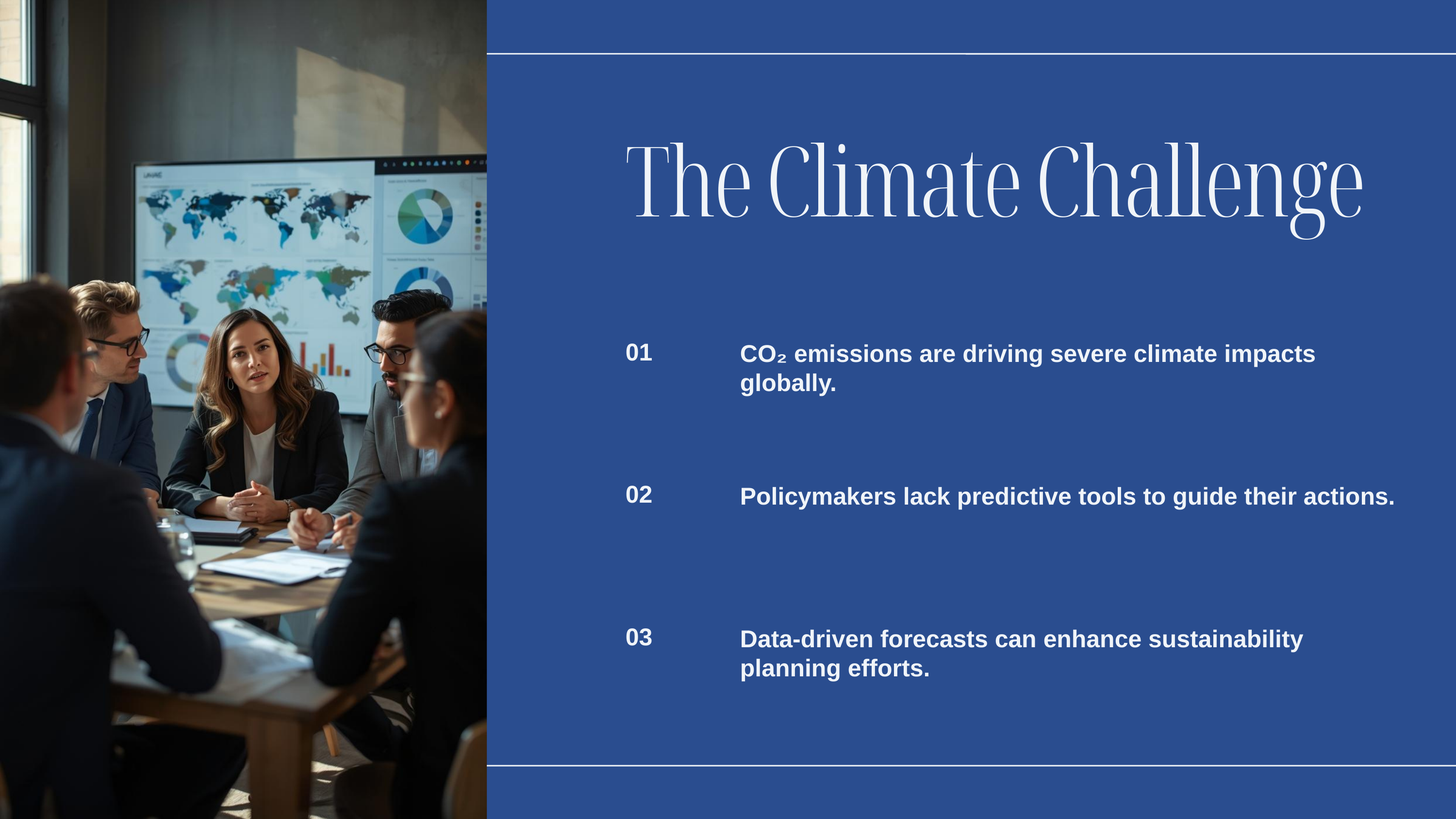

The Climate Challenge
CO₂ emissions are driving severe climate impacts globally.
01
Policymakers lack predictive tools to guide their actions.
02
Data-driven forecasts can enhance sustainability planning efforts.
03